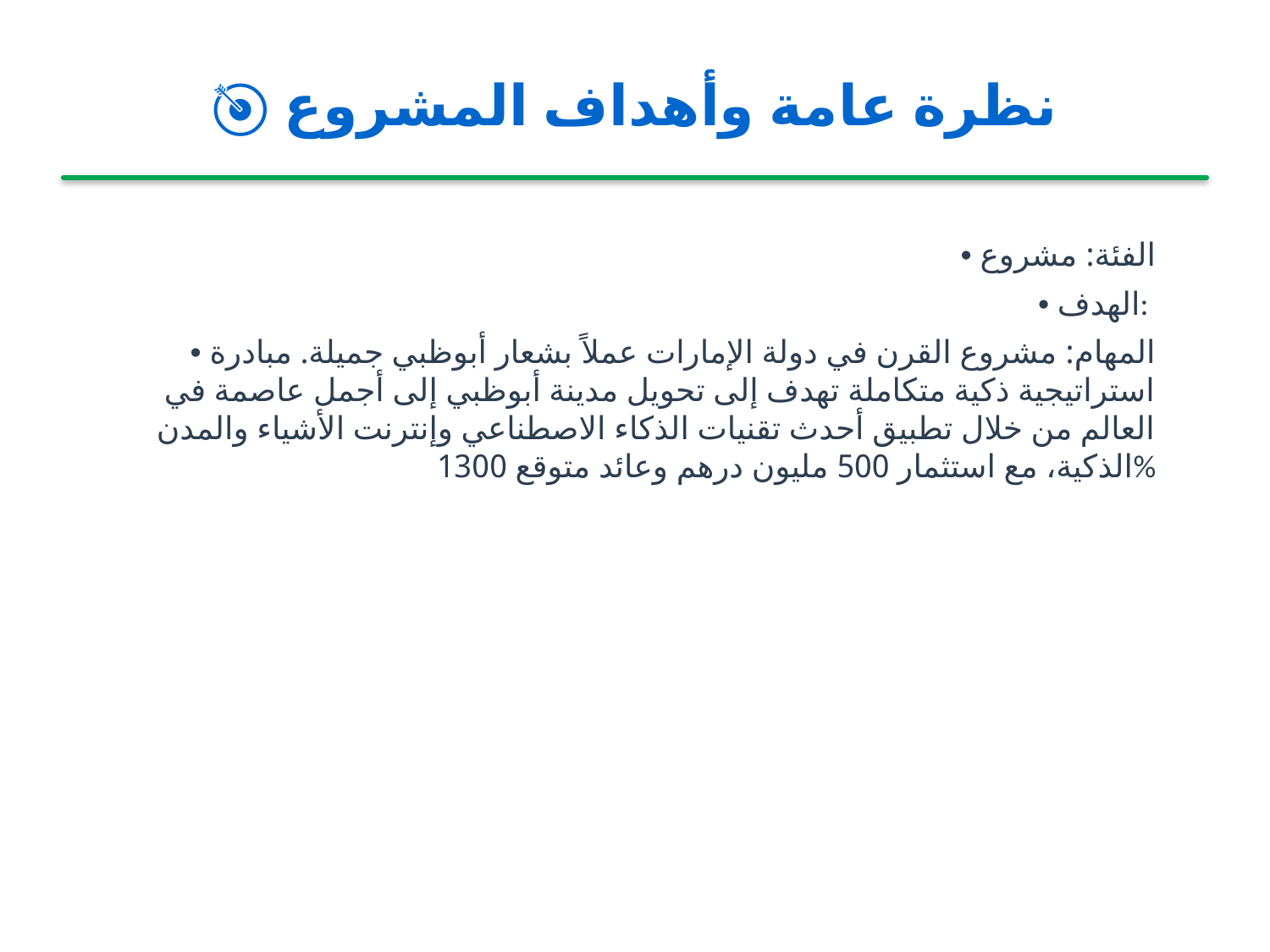

🎯 نظرة عامة وأهداف المشروع

• الفئة: مشروع
• الهدف:
• المهام: مشروع القرن في دولة الإمارات عملاً بشعار أبوظبي جميلة. مبادرة استراتيجية ذكية متكاملة تهدف إلى تحويل مدينة أبوظبي إلى أجمل عاصمة في العالم من خلال تطبيق أحدث تقنيات الذكاء الاصطناعي وإنترنت الأشياء والمدن الذكية، مع استثمار 500 مليون درهم وعائد متوقع 1300%